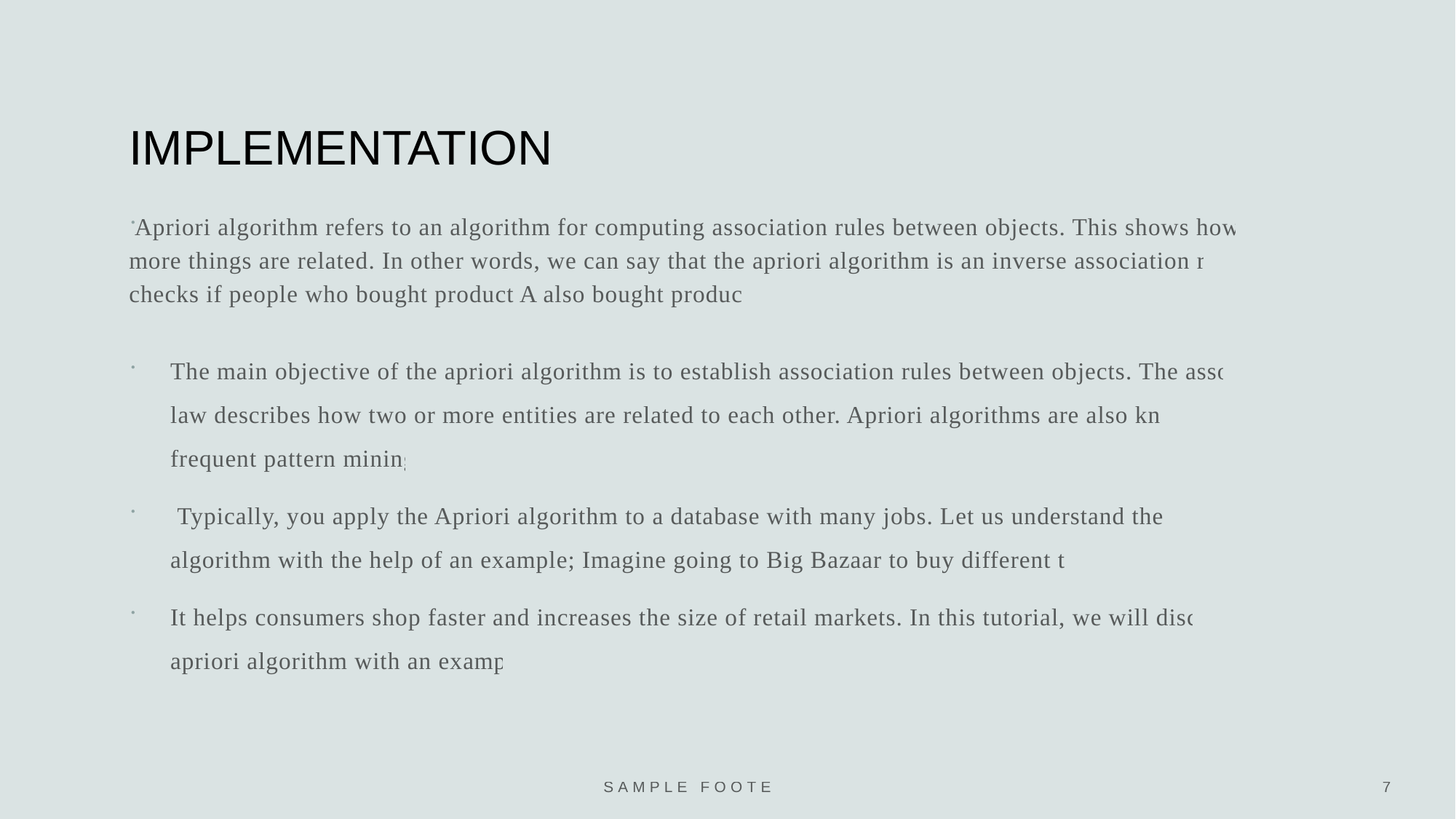

# IMPLEMENTATION
Apriori algorithm refers to an algorithm for computing association rules between objects. This shows how two or more things are related. In other words, we can say that the apriori algorithm is an inverse association rule that checks if people who bought product A also bought product B .
The main objective of the apriori algorithm is to establish association rules between objects. The association law describes how two or more entities are related to each other. Apriori algorithms are also known as frequent pattern mining.
 Typically, you apply the Apriori algorithm to a database with many jobs. Let us understand the apriori algorithm with the help of an example; Imagine going to Big Bazaar to buy different things.
It helps consumers shop faster and increases the size of retail markets. In this tutorial, we will discuss the apriori algorithm with an example
Sample Footer Text
7